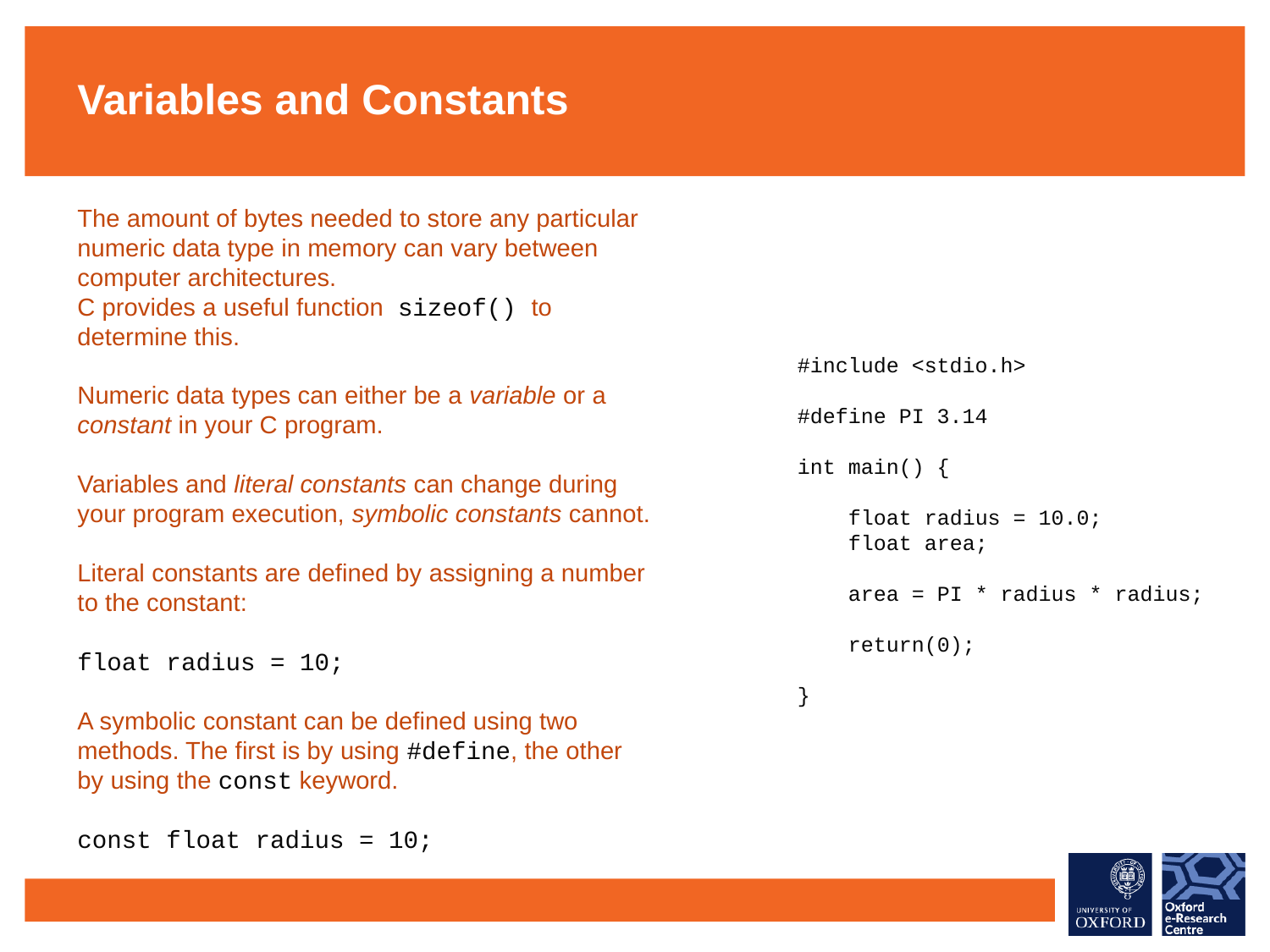

Variables and Constants
The amount of bytes needed to store any particular numeric data type in memory can vary between computer architectures.
C provides a useful function  sizeof() to determine this.

Numeric data types can either be a variable or a constant in your C program.

Variables and literal constants can change during your program execution, symbolic constants cannot.

Literal constants are defined by assigning a number to the constant:

float radius = 10;

A symbolic constant can be defined using two methods. The first is by using #define, the other by using the const keyword.

const float radius = 10;
#include <stdio.h>

#define PI 3.14

int main() {

    float radius = 10.0;
    float area;

    area = PI * radius * radius;

    return(0);

}